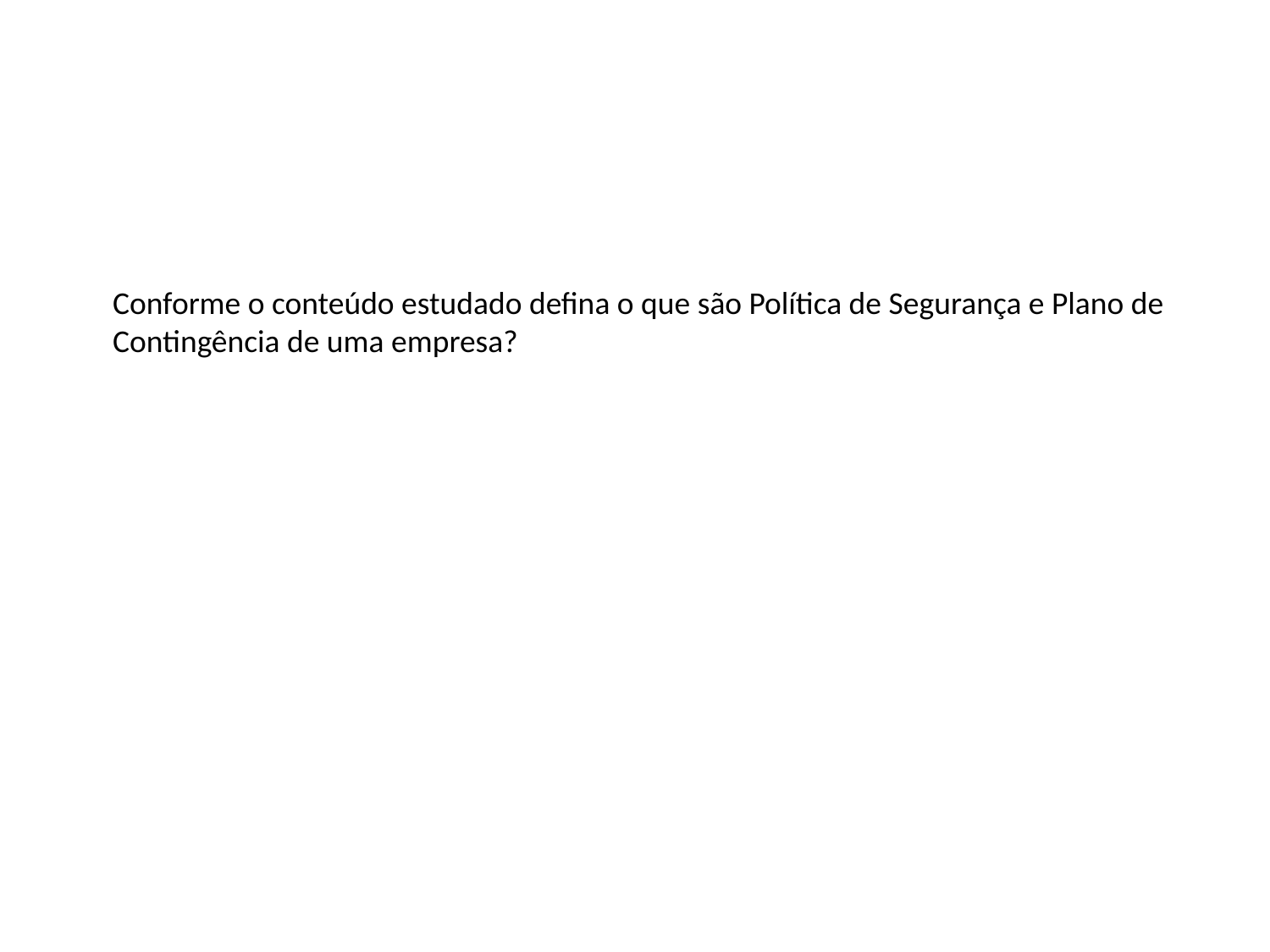

Conforme o conteúdo estudado defina o que são Política de Segurança e Plano de Contingência de uma empresa?